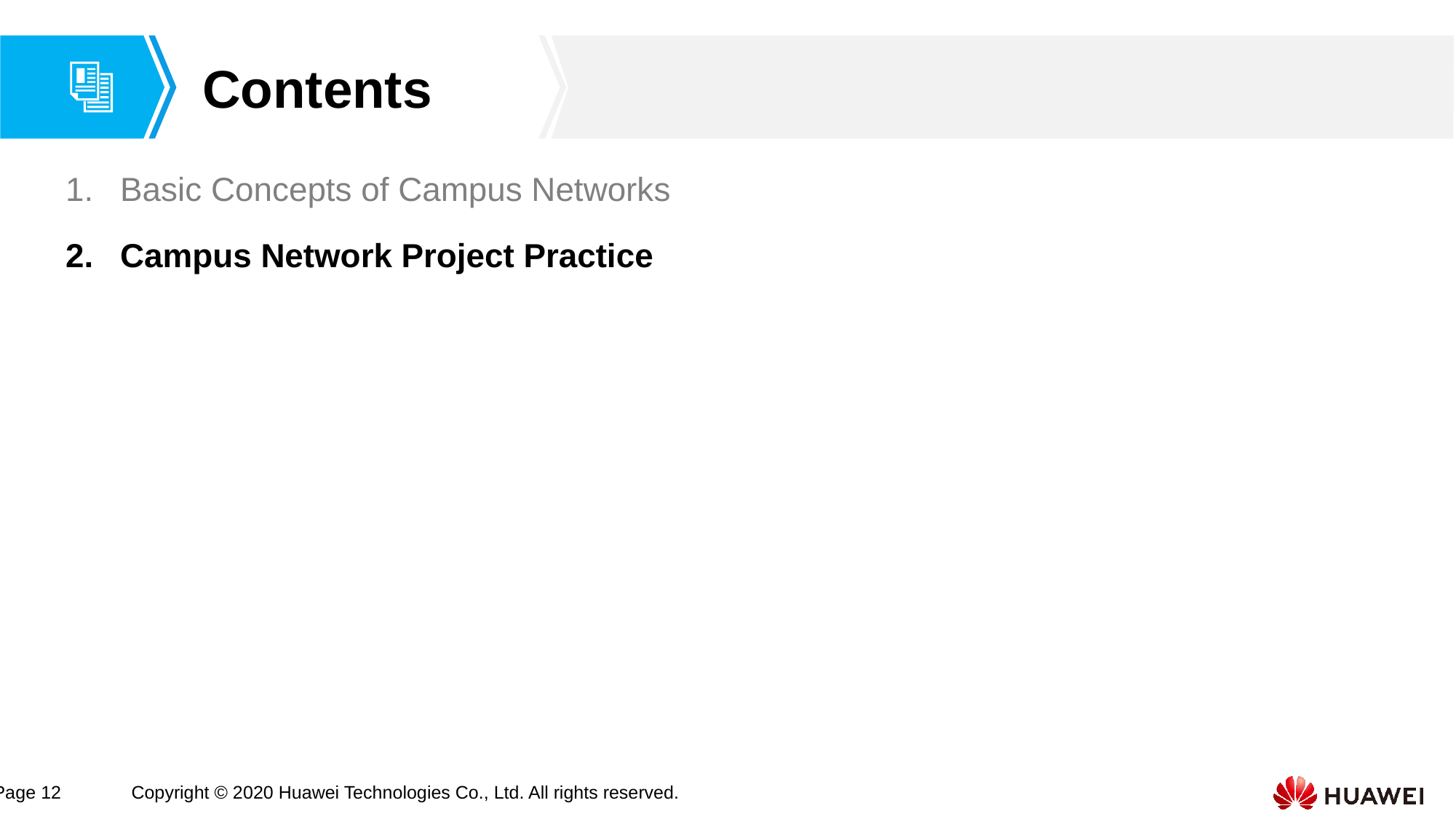

Basic Concepts of Campus Networks
Campus Network Project Practice